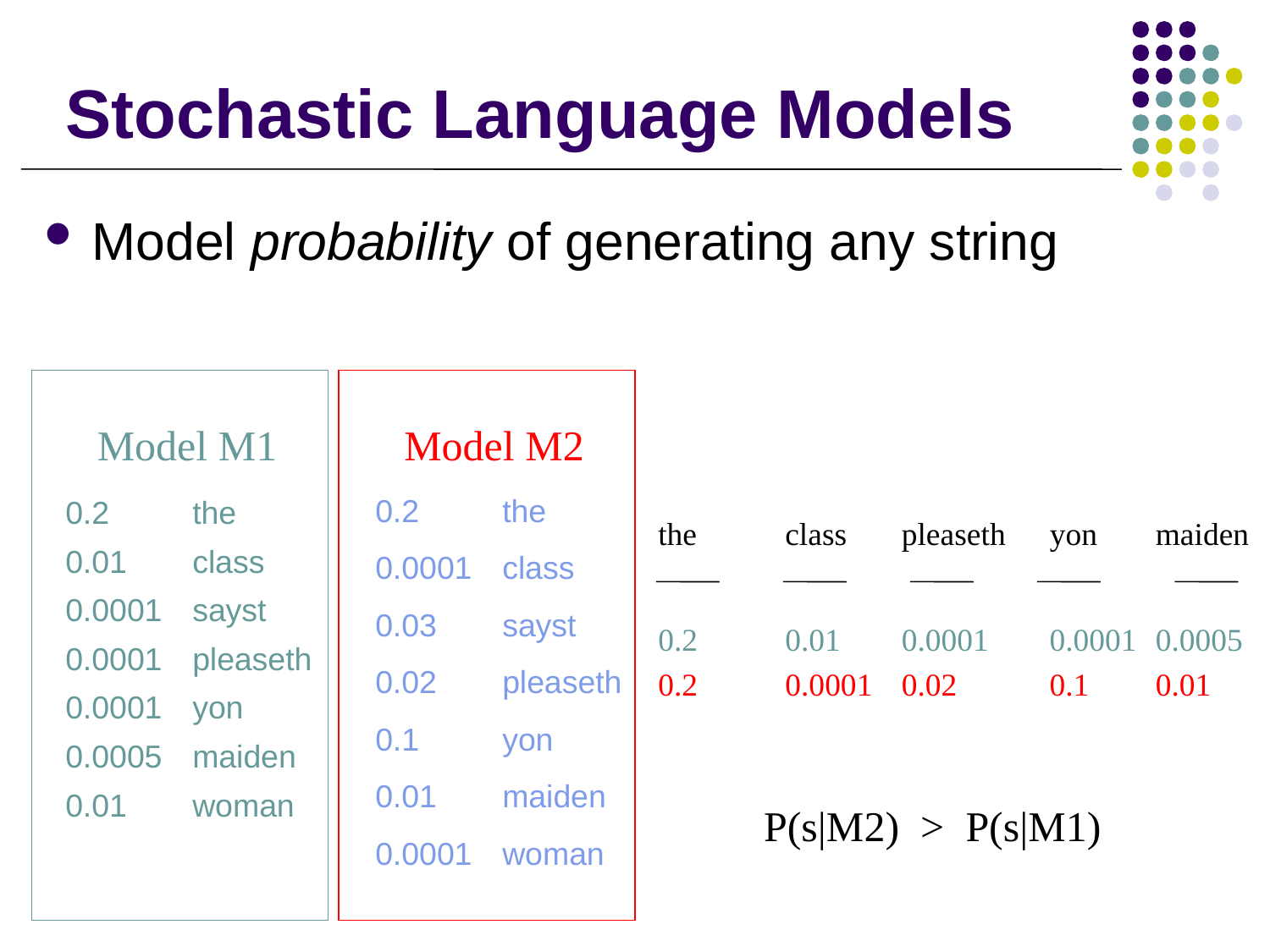

# Stochastic Language Models
Model probability of generating any string

Model M1
Model M2
0.2	the
0.0001	class
0.03	sayst
0.02	pleaseth
0.1	yon
0.01	maiden
0.0001	woman
0.2	the
0.01	class
0.0001	sayst
0.0001	pleaseth
0.0001	yon
0.0005	maiden
0.01	woman
the
class
pleaseth
yon
maiden

0.2
0.01
0.0001
0.0001
0.0005
0.2
0.0001
0.02
0.1
0.01
P(s|M2)  >  P(s|M1)